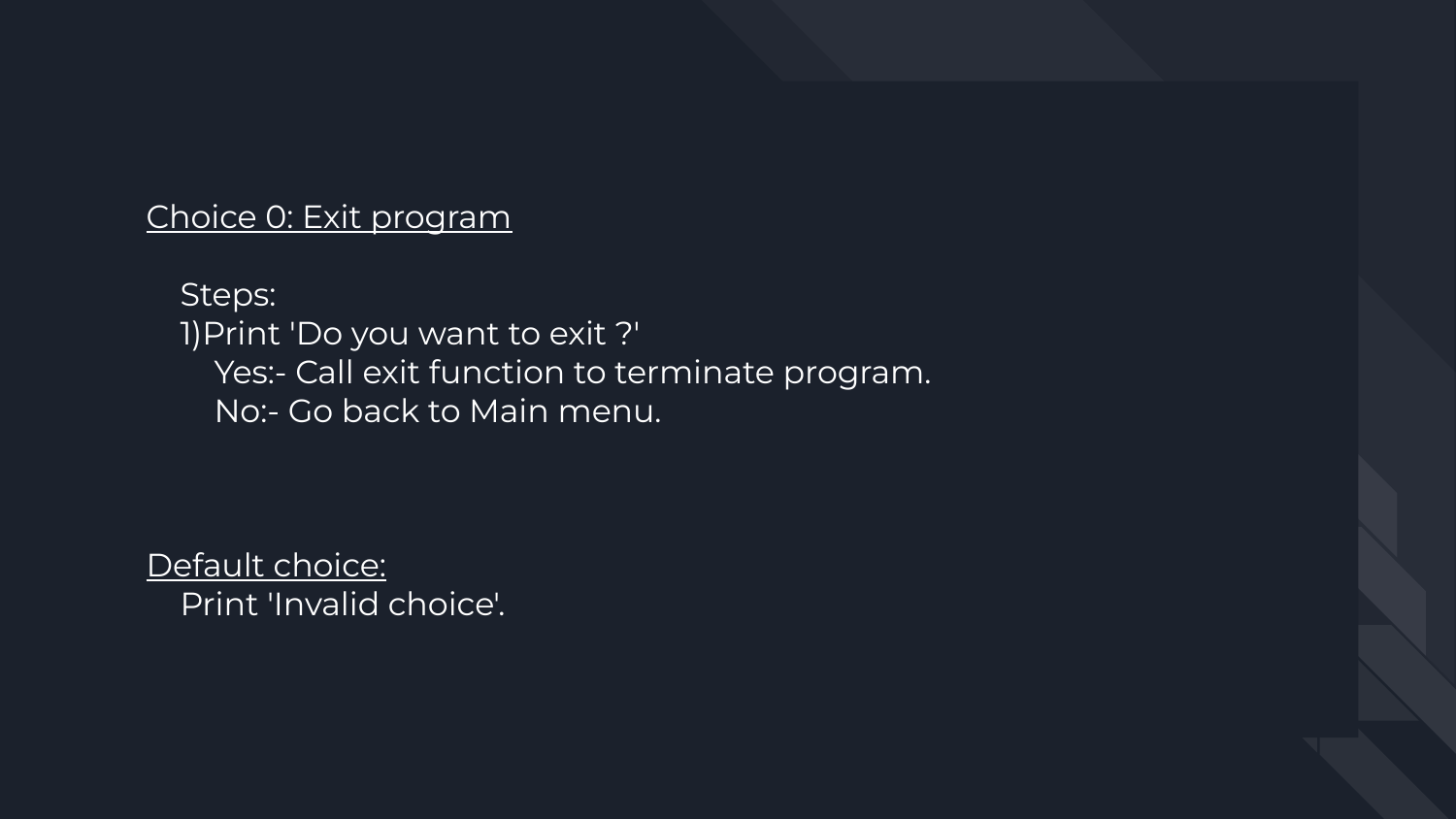

# Choice 0: Exit program

        Steps:
        1)Print 'Do you want to exit ?'
            Yes:- Call exit function to terminate program.
            No:- Go back to Main menu.

    Default choice:
        Print 'Invalid choice'.